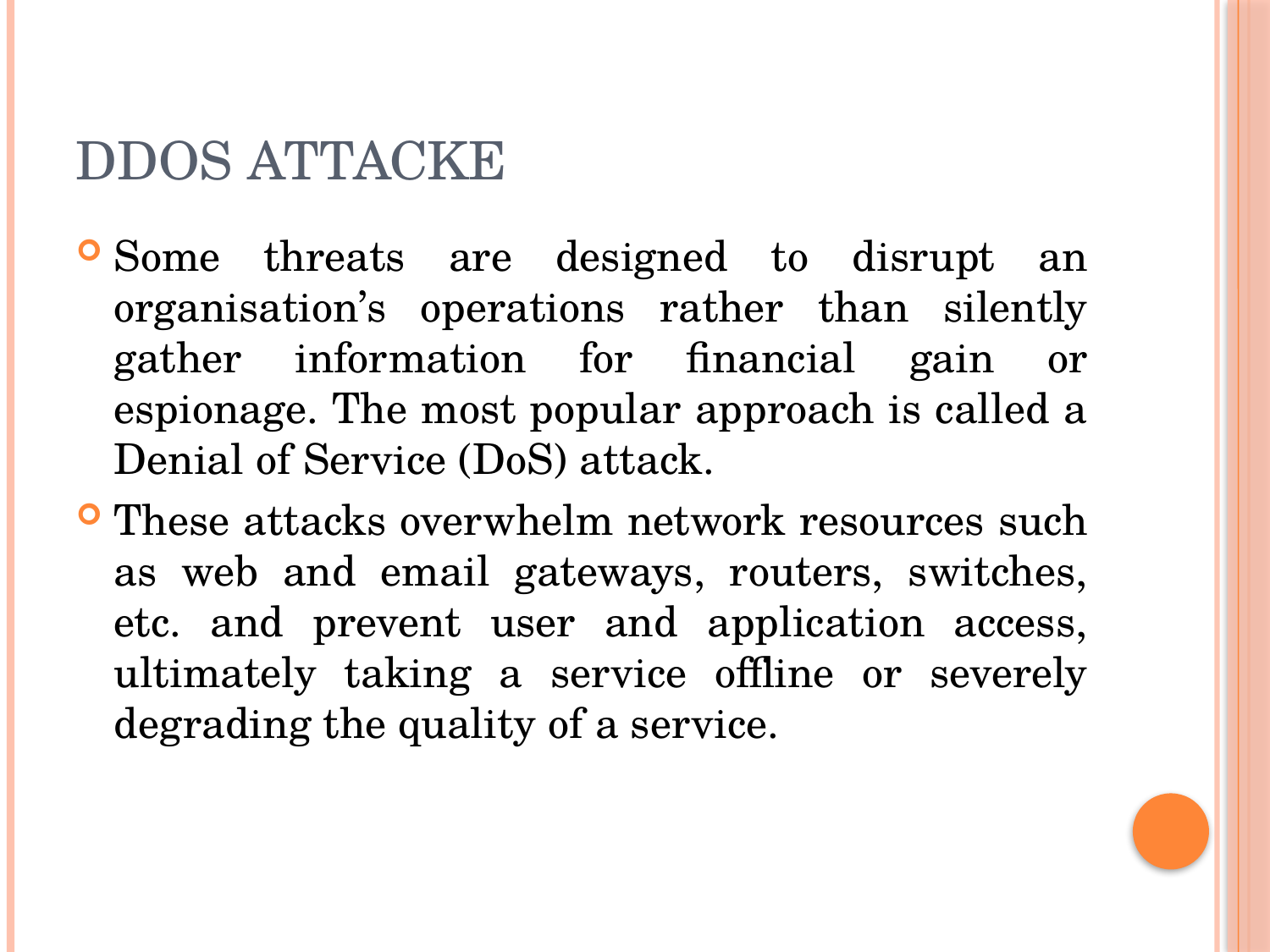

# DDoS Attacke
Some threats are designed to disrupt an organisation’s operations rather than silently gather information for financial gain or espionage. The most popular approach is called a Denial of Service (DoS) attack.
These attacks overwhelm network resources such as web and email gateways, routers, switches, etc. and prevent user and application access, ultimately taking a service offline or severely degrading the quality of a service.